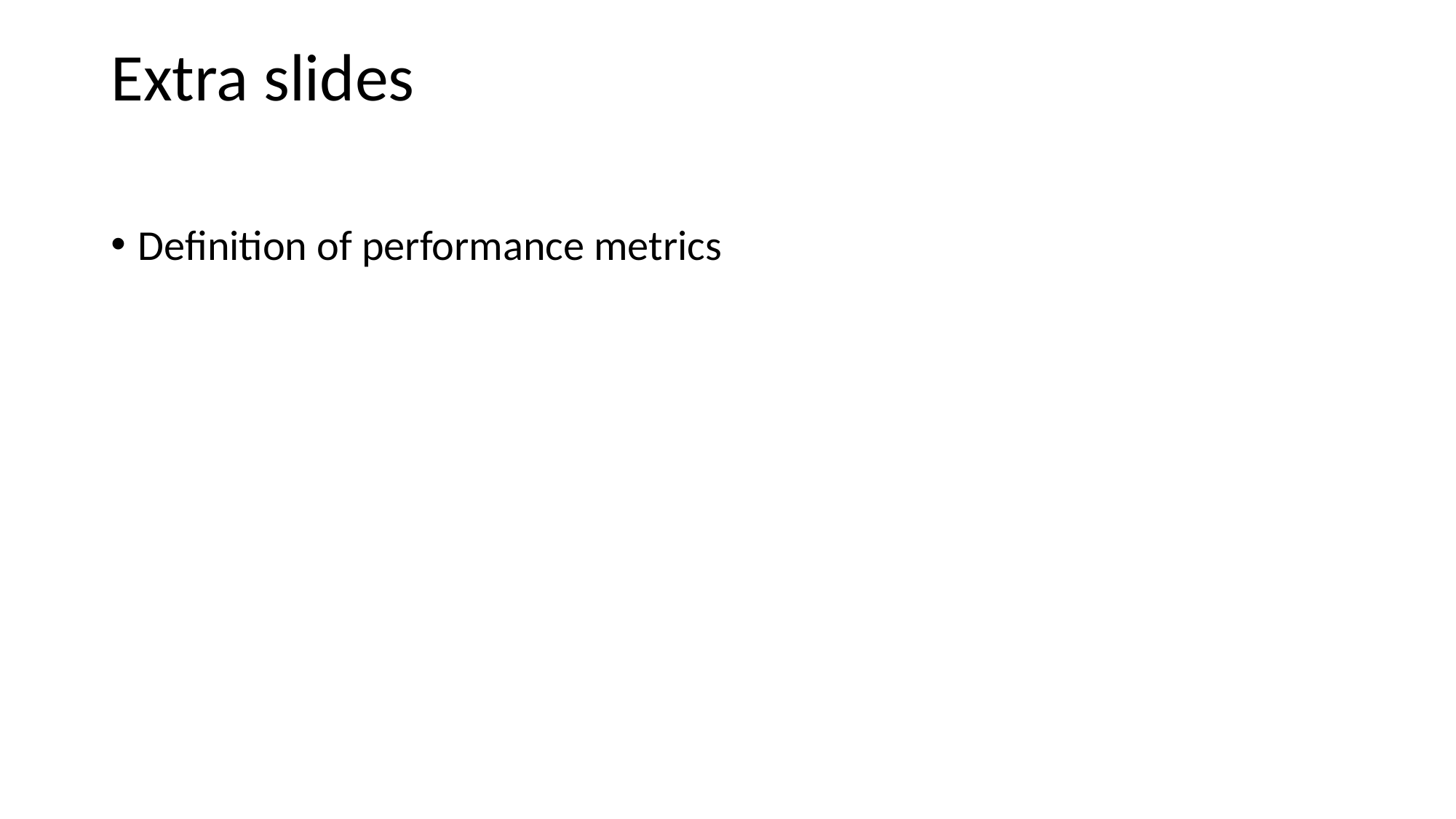

# Extra slides
Definition of performance metrics